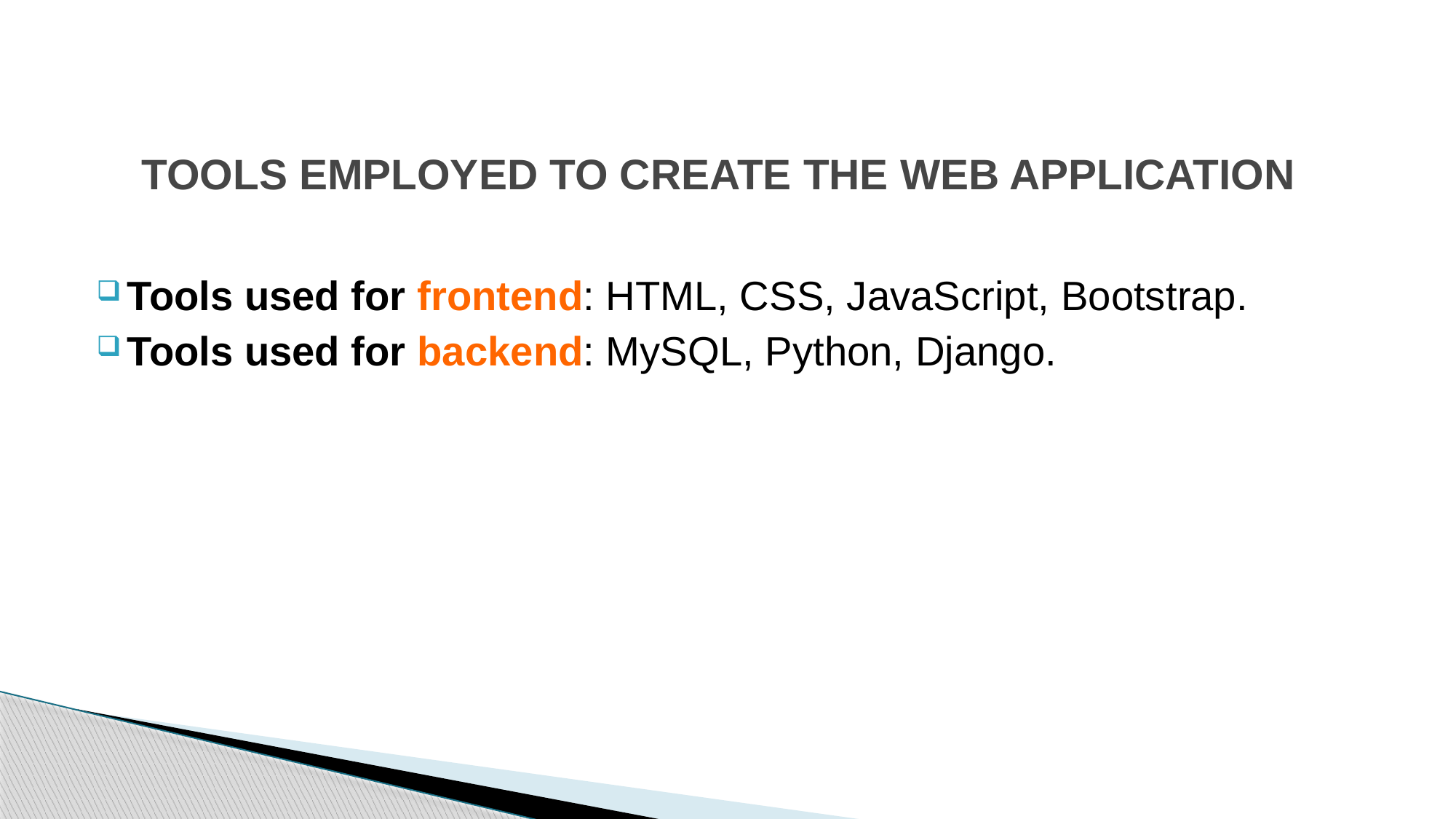

# TOOLS EMPLOYED TO CREATE THE WEB APPLICATION
Tools used for frontend: HTML, CSS, JavaScript, Bootstrap.
Tools used for backend: MySQL, Python, Django.